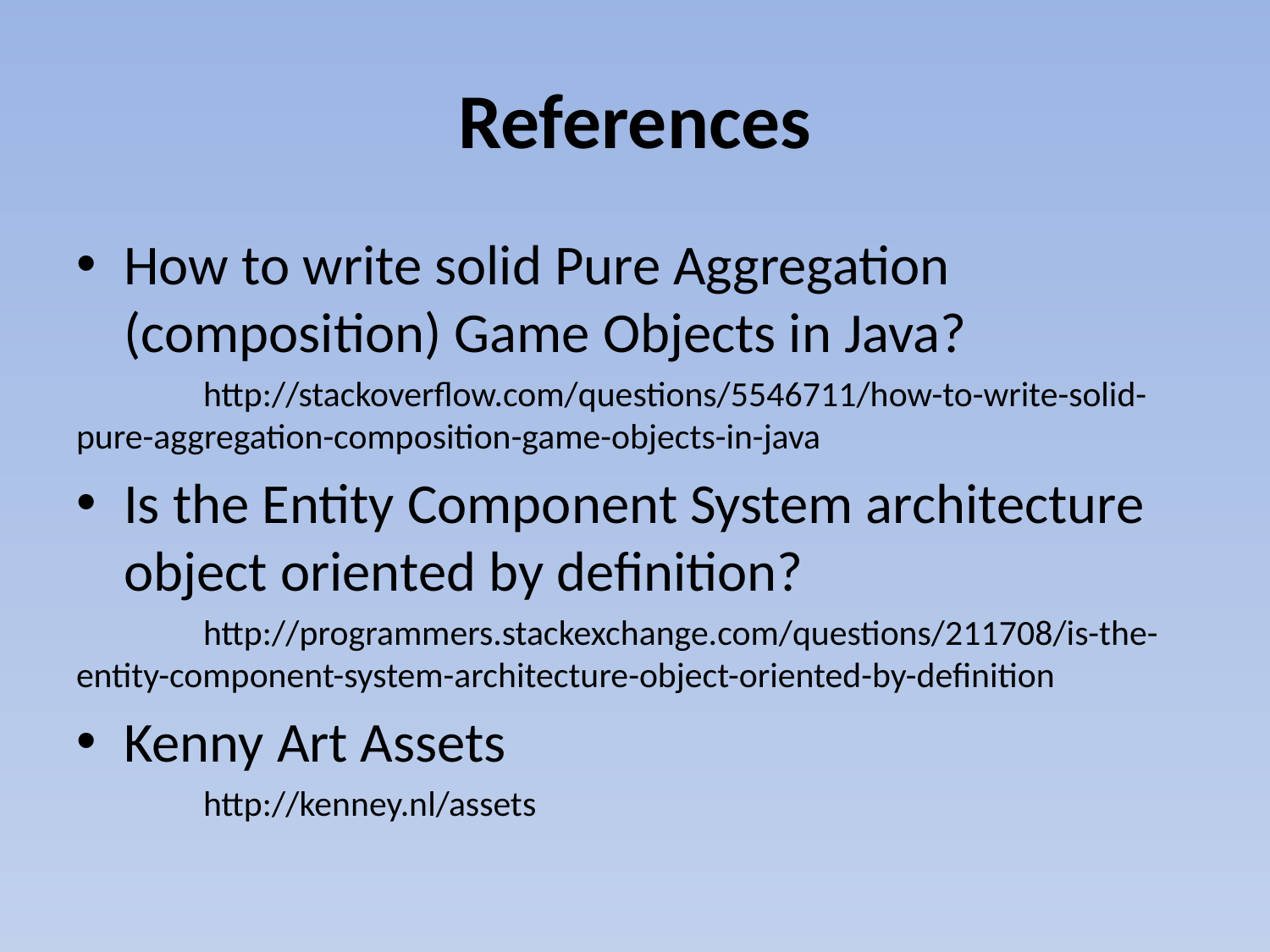

# References
How to write solid Pure Aggregation (composition) Game Objects in Java?
	http://stackoverflow.com/questions/5546711/how-to-write-solid-pure-aggregation-composition-game-objects-in-java
Is the Entity Component System architecture object oriented by definition?
	http://programmers.stackexchange.com/questions/211708/is-the-entity-component-system-architecture-object-oriented-by-definition
Kenny Art Assets
	http://kenney.nl/assets